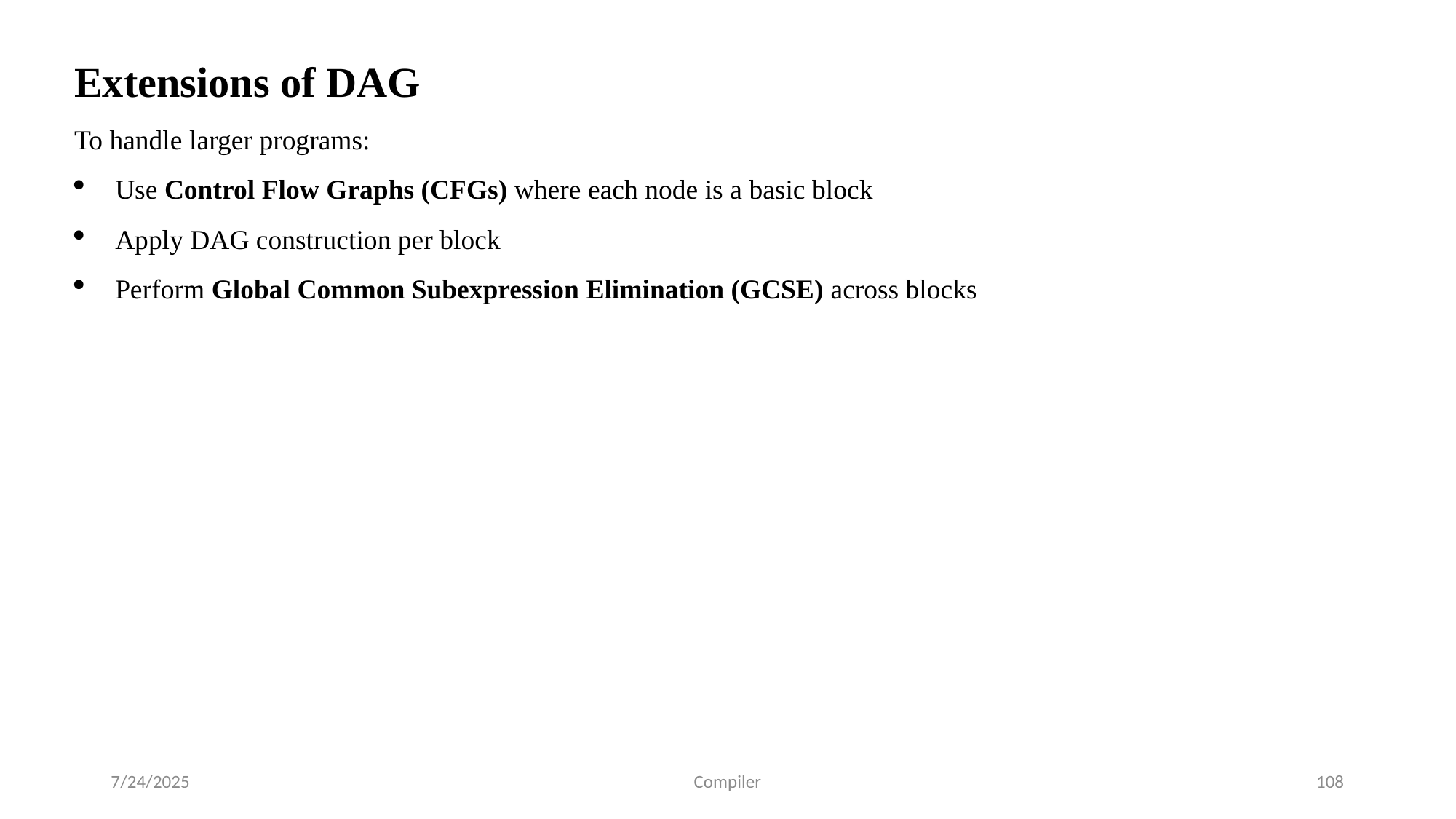

Extensions of DAG
To handle larger programs:
Use Control Flow Graphs (CFGs) where each node is a basic block
Apply DAG construction per block
Perform Global Common Subexpression Elimination (GCSE) across blocks
7/24/2025
Compiler
108